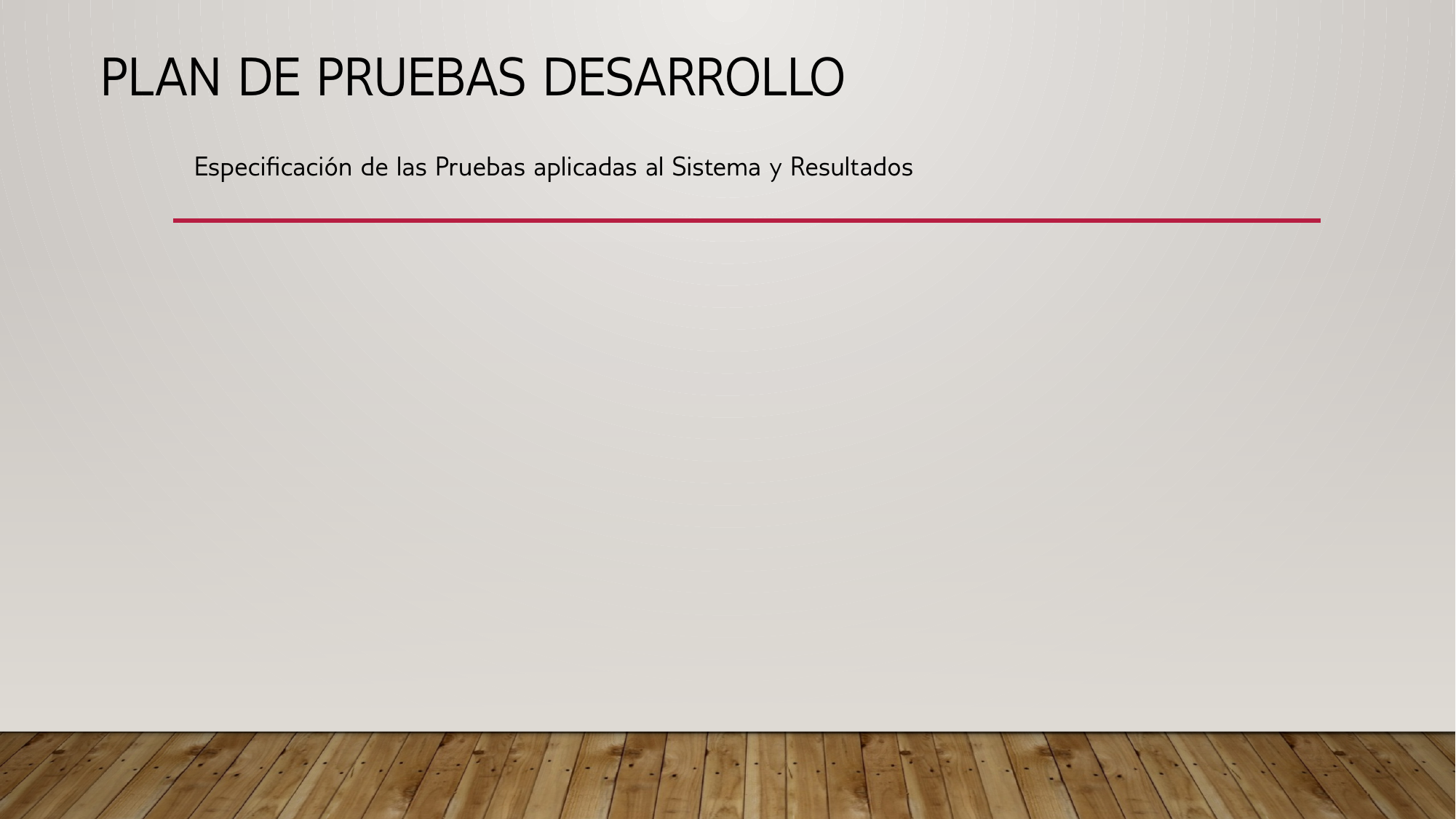

# Plan de Pruebas Desarrollo
Especificación de las Pruebas aplicadas al Sistema y Resultados